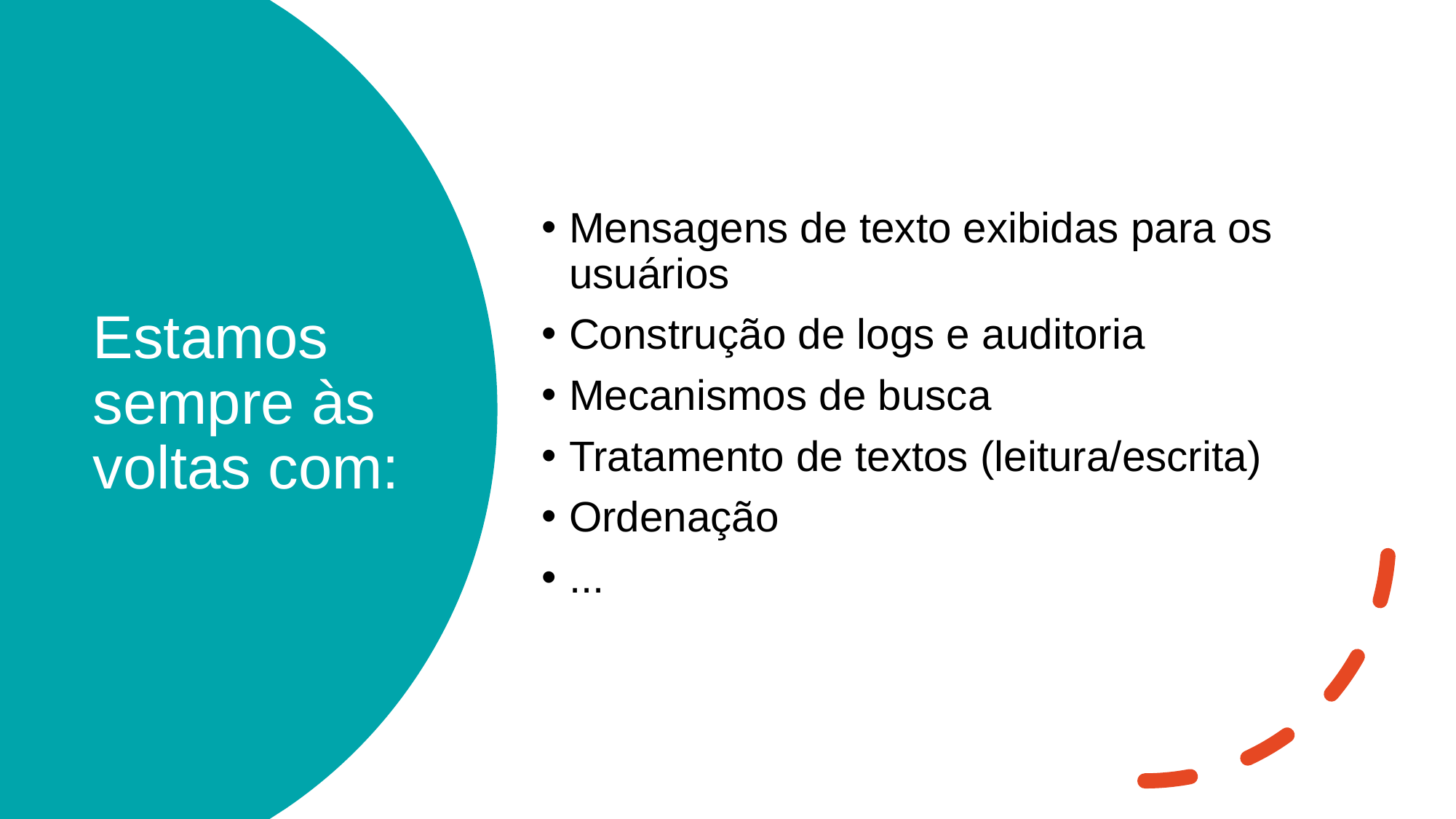

Mensagens de texto exibidas para os usuários
Construção de logs e auditoria
Mecanismos de busca
Tratamento de textos (leitura/escrita)
Ordenação
...
# Estamos sempre às voltas com: